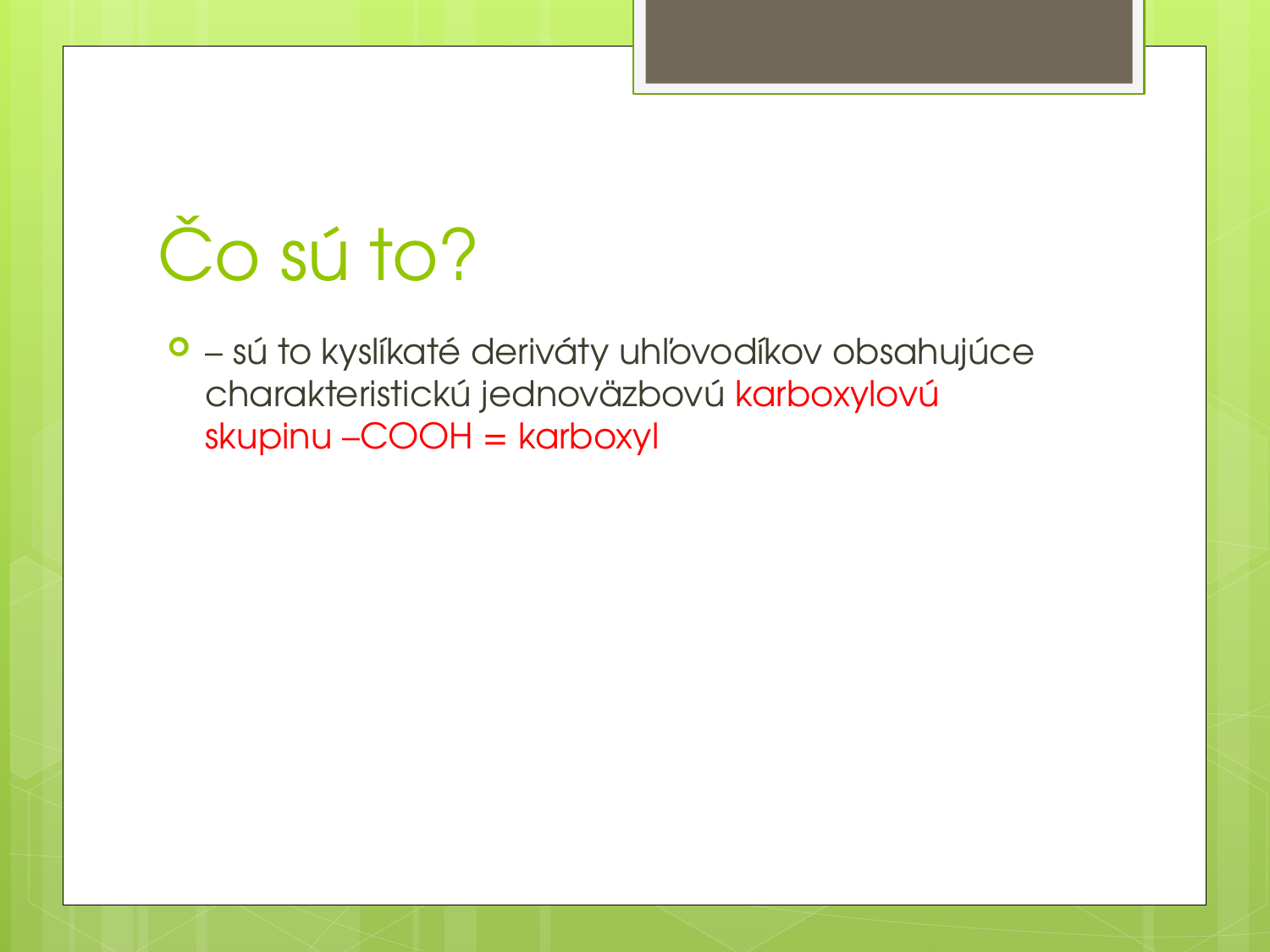

# Čo sú to?
– sú to kyslíkaté deriváty uhľovodíkov obsahujúce charakteristickú jednoväzbovú karboxylovú skupinu –COOH = karboxyl